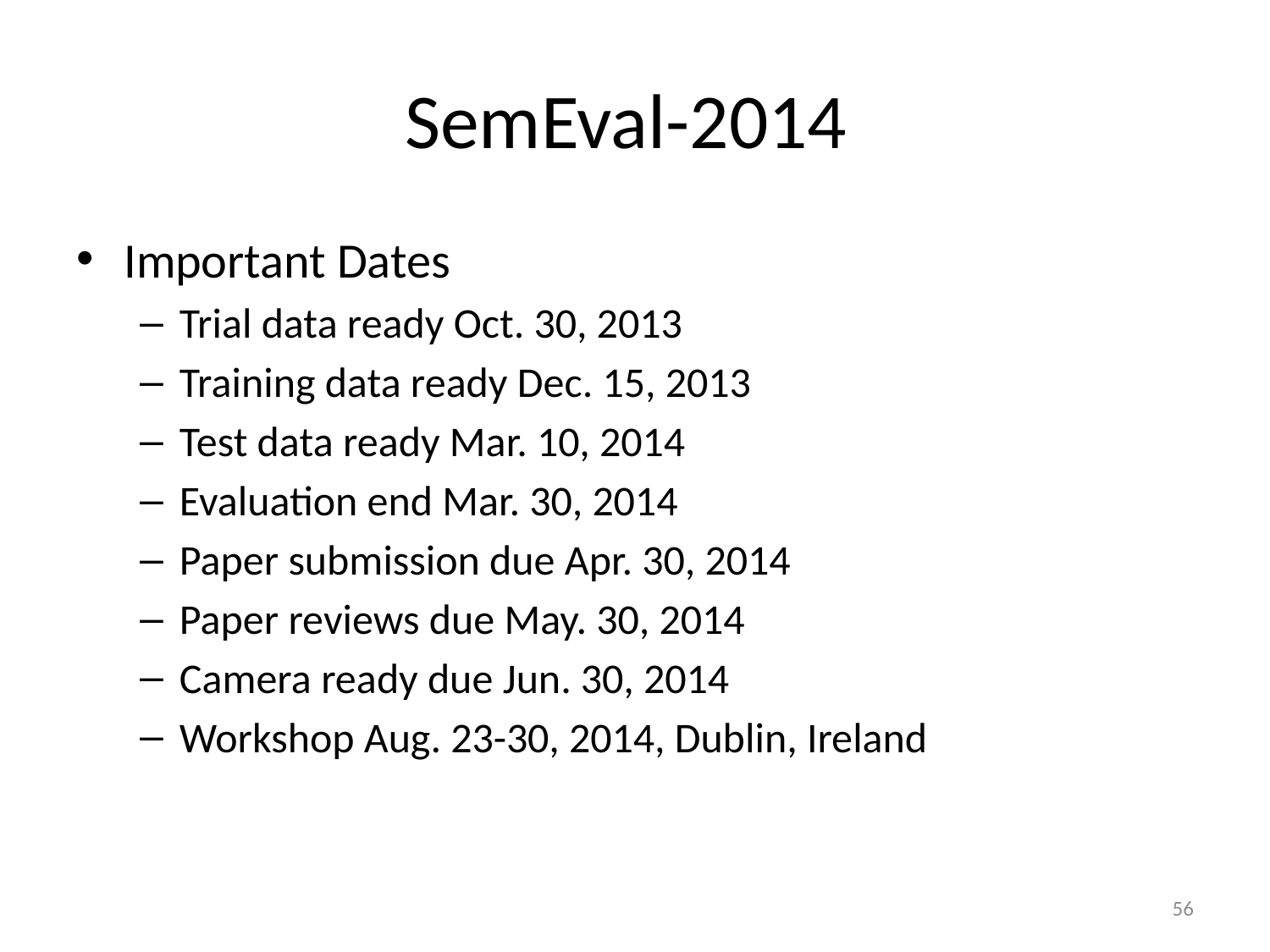

# SemEval-2014
Important Dates
Trial data ready Oct. 30, 2013
Training data ready Dec. 15, 2013
Test data ready Mar. 10, 2014
Evaluation end Mar. 30, 2014
Paper submission due Apr. 30, 2014
Paper reviews due May. 30, 2014
Camera ready due Jun. 30, 2014
Workshop Aug. 23-30, 2014, Dublin, Ireland
56